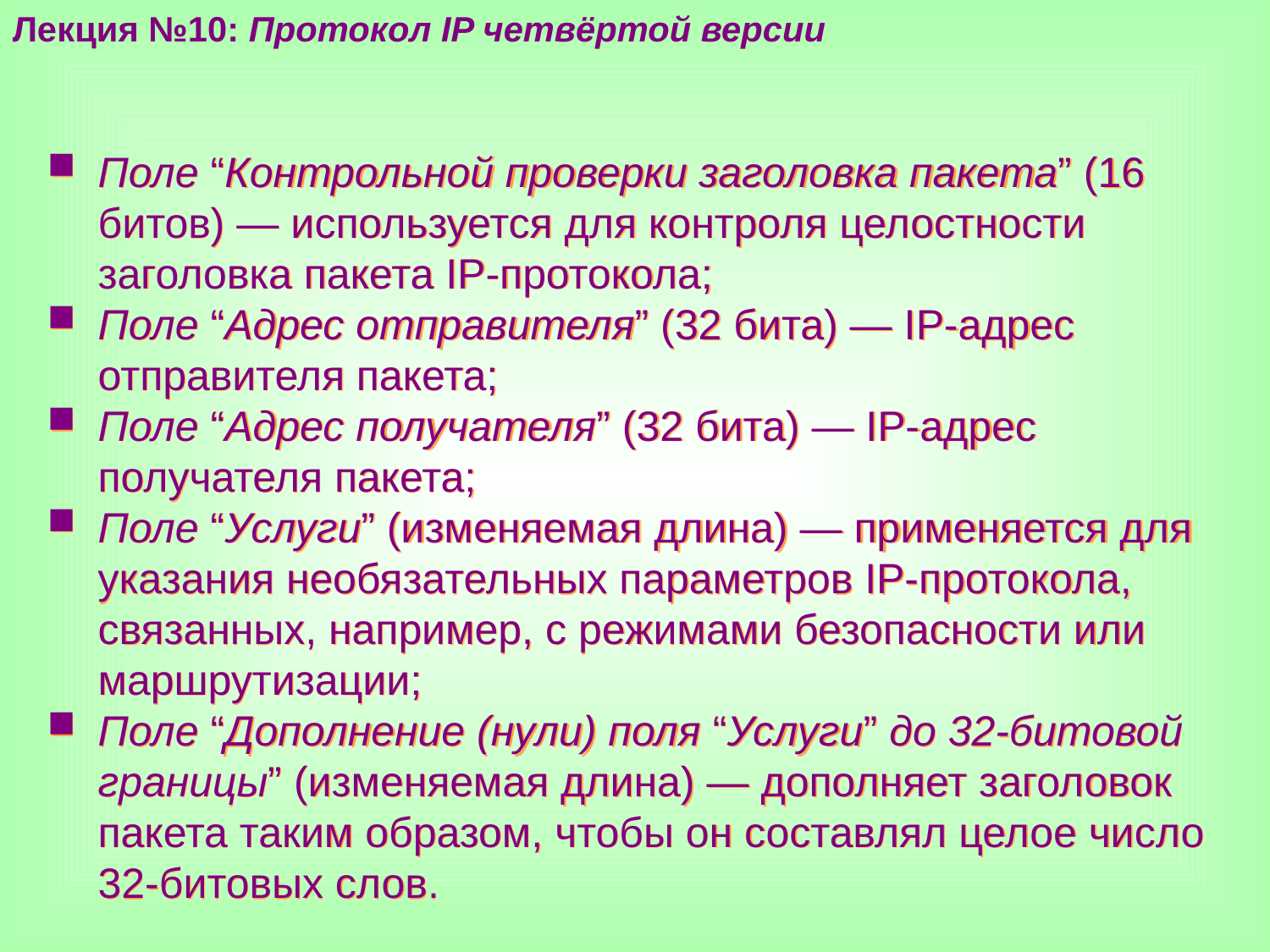

Лекция №10: Протокол IP четвёртой версии
Поле “Контрольной проверки заголовка пакета” (16 битов) — используется для контроля целостности заголовка пакета IP-протокола;
Поле “Адрес отправителя” (32 бита) — IP-адрес отправителя пакета;
Поле “Адрес получателя” (32 бита) — IP-адрес получателя пакета;
Поле “Услуги” (изменяемая длина) — применяется для указания необязательных параметров IP-протокола, связанных, например, с режимами безопасности или маршрутизации;
Поле “Дополнение (нули) поля “Услуги” до 32-битовой границы” (изменяемая длина) — дополняет заголовок пакета таким образом, чтобы он составлял целое число 32-битовых слов.